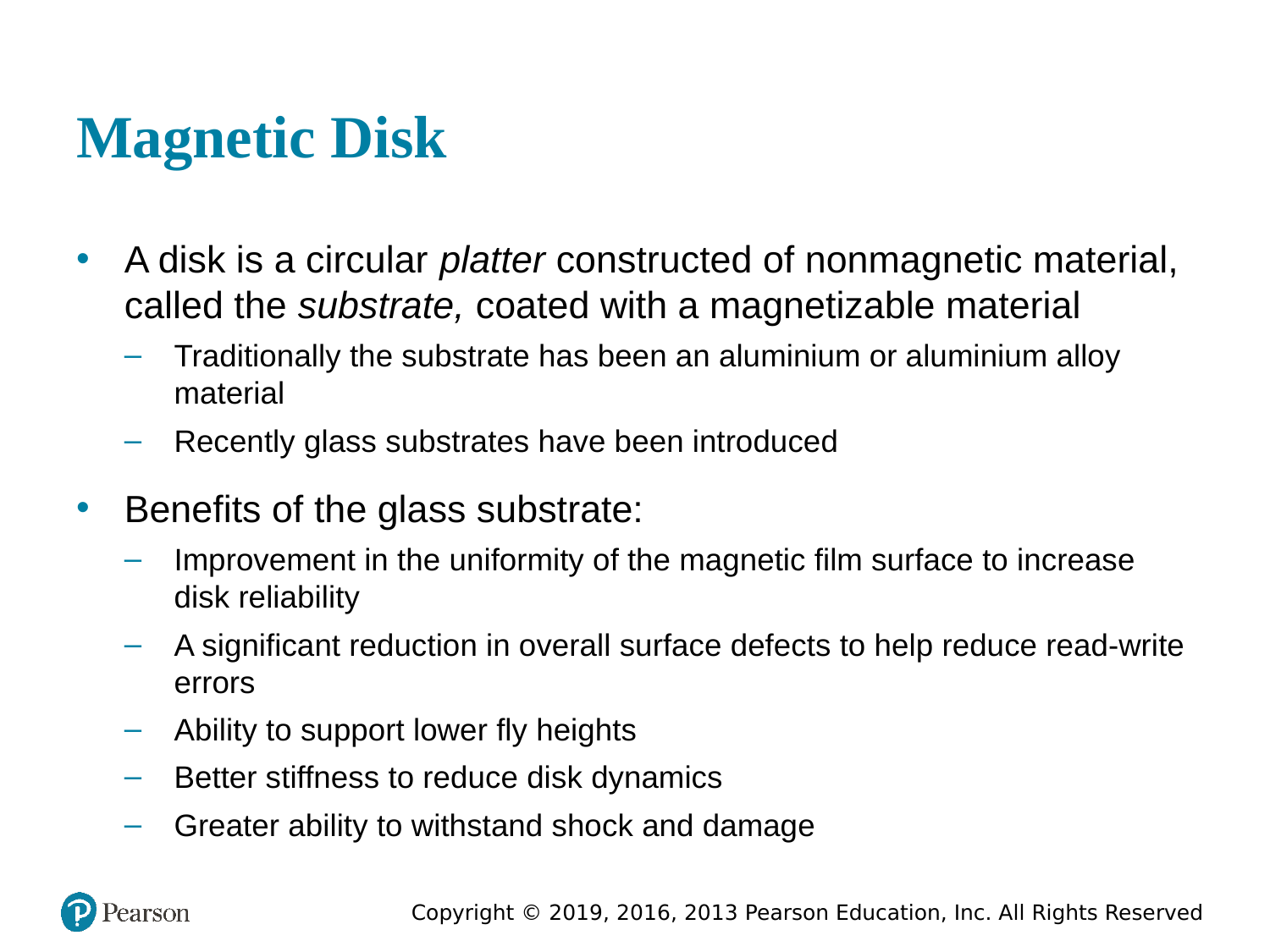

# Magnetic Disk
A disk is a circular platter constructed of nonmagnetic material, called the substrate, coated with a magnetizable material
Traditionally the substrate has been an aluminium or aluminium alloy material
Recently glass substrates have been introduced
Benefits of the glass substrate:
Improvement in the uniformity of the magnetic film surface to increase disk reliability
A significant reduction in overall surface defects to help reduce read-write errors
Ability to support lower fly heights
Better stiffness to reduce disk dynamics
Greater ability to withstand shock and damage